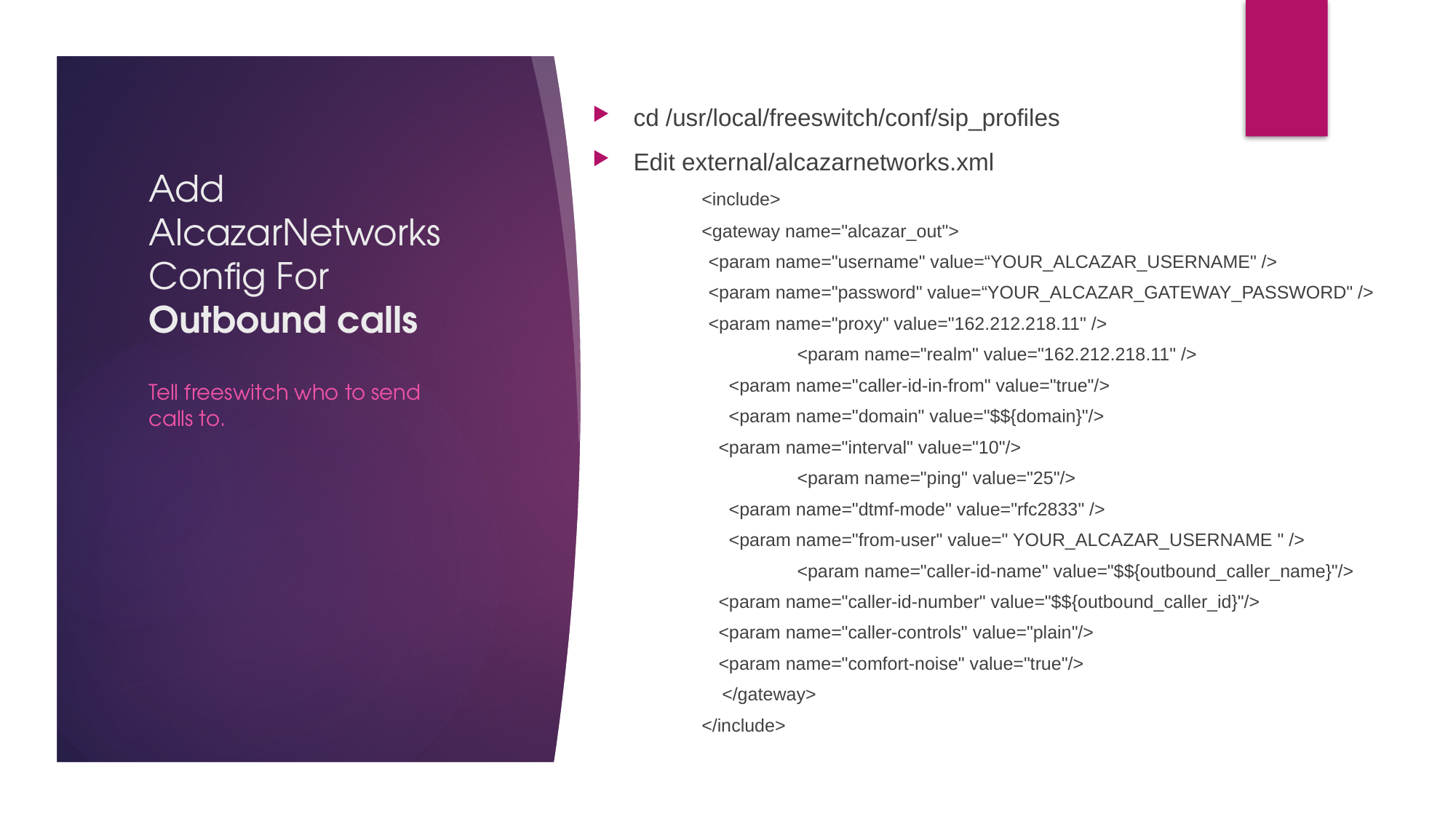

cd /usr/local/freeswitch/conf/sip_profiles
Edit external/alcazarnetworks.xml
	<include>
	<gateway name="alcazar_out">
    <param name="username" value=“YOUR_ALCAZAR_USERNAME" />
    <param name="password" value=“YOUR_ALCAZAR_GATEWAY_PASSWORD" />
    <param name="proxy" value="162.212.218.11" />
	<param name="realm" value="162.212.218.11" />
        <param name="caller-id-in-from" value="true"/>
        <param name="domain" value="$${domain}"/>
      <param name="interval" value="10"/>
	<param name="ping" value="25"/>
        <param name="dtmf-mode" value="rfc2833" />
        <param name="from-user" value=" YOUR_ALCAZAR_USERNAME " />
	<param name="caller-id-name" value="$${outbound_caller_name}"/>
      <param name="caller-id-number" value="$${outbound_caller_id}"/>
      <param name="caller-controls" value="plain"/>
      <param name="comfort-noise" value="true"/>
	    </gateway>
	</include>
# Add AlcazarNetworks Config For Outbound calls
Tell freeswitch who to send calls to.